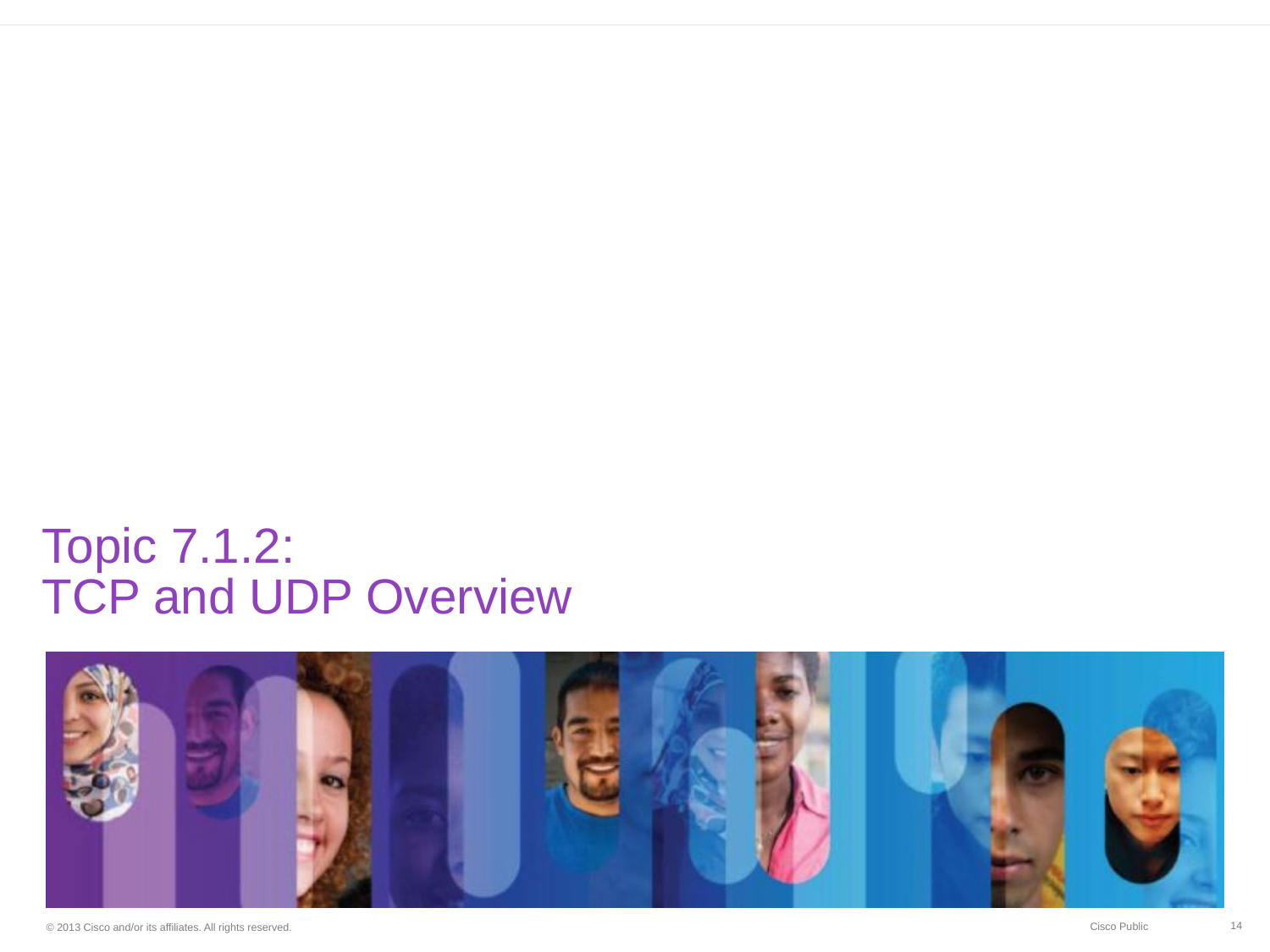

# Topic 7.1.2: TCP and UDP Overview